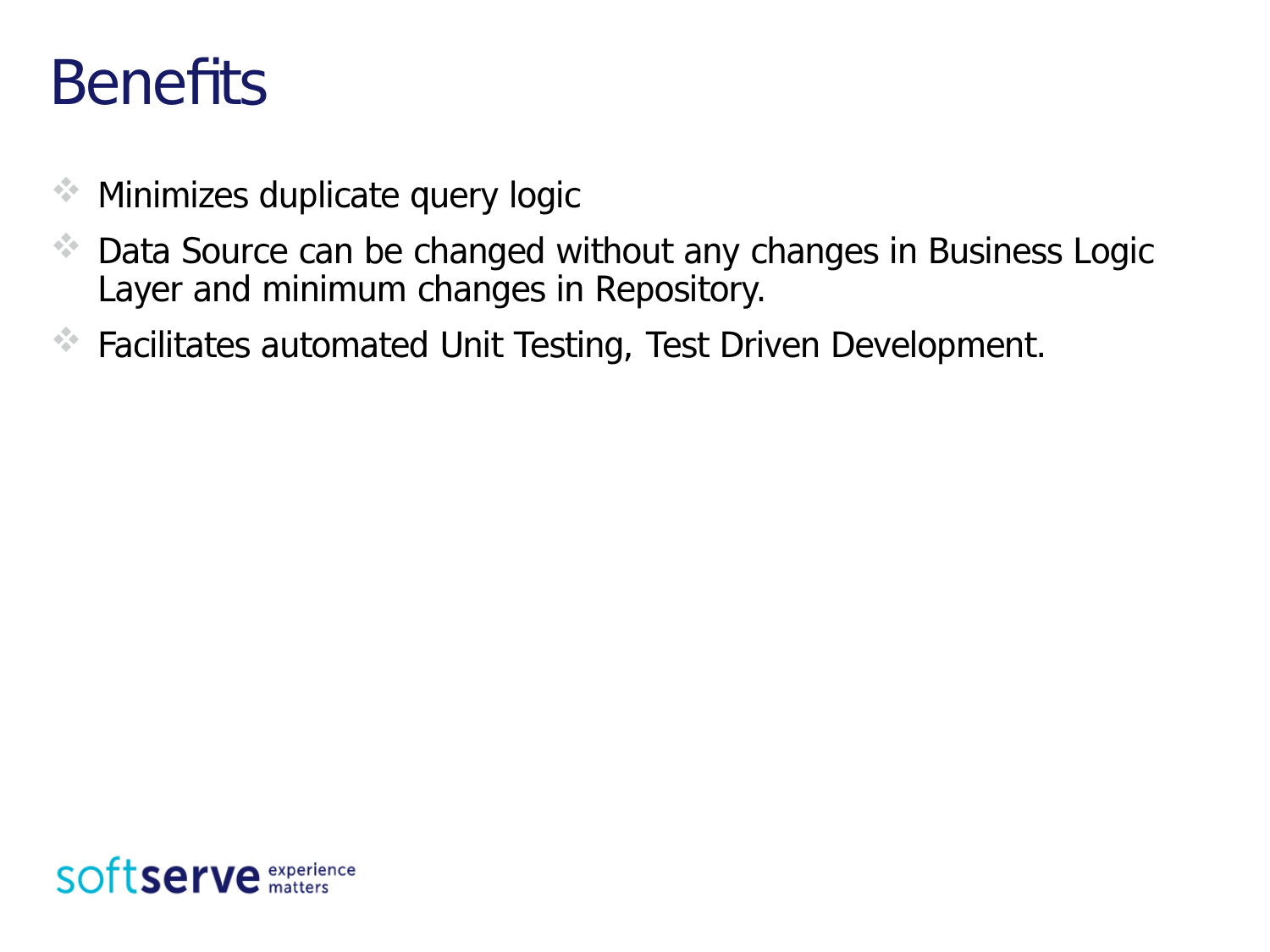

# Benefits
Minimizes duplicate query logic
Data Source can be changed without any changes in Business Logic Layer and minimum changes in Repository.
Facilitates automated Unit Testing, Test Driven Development.